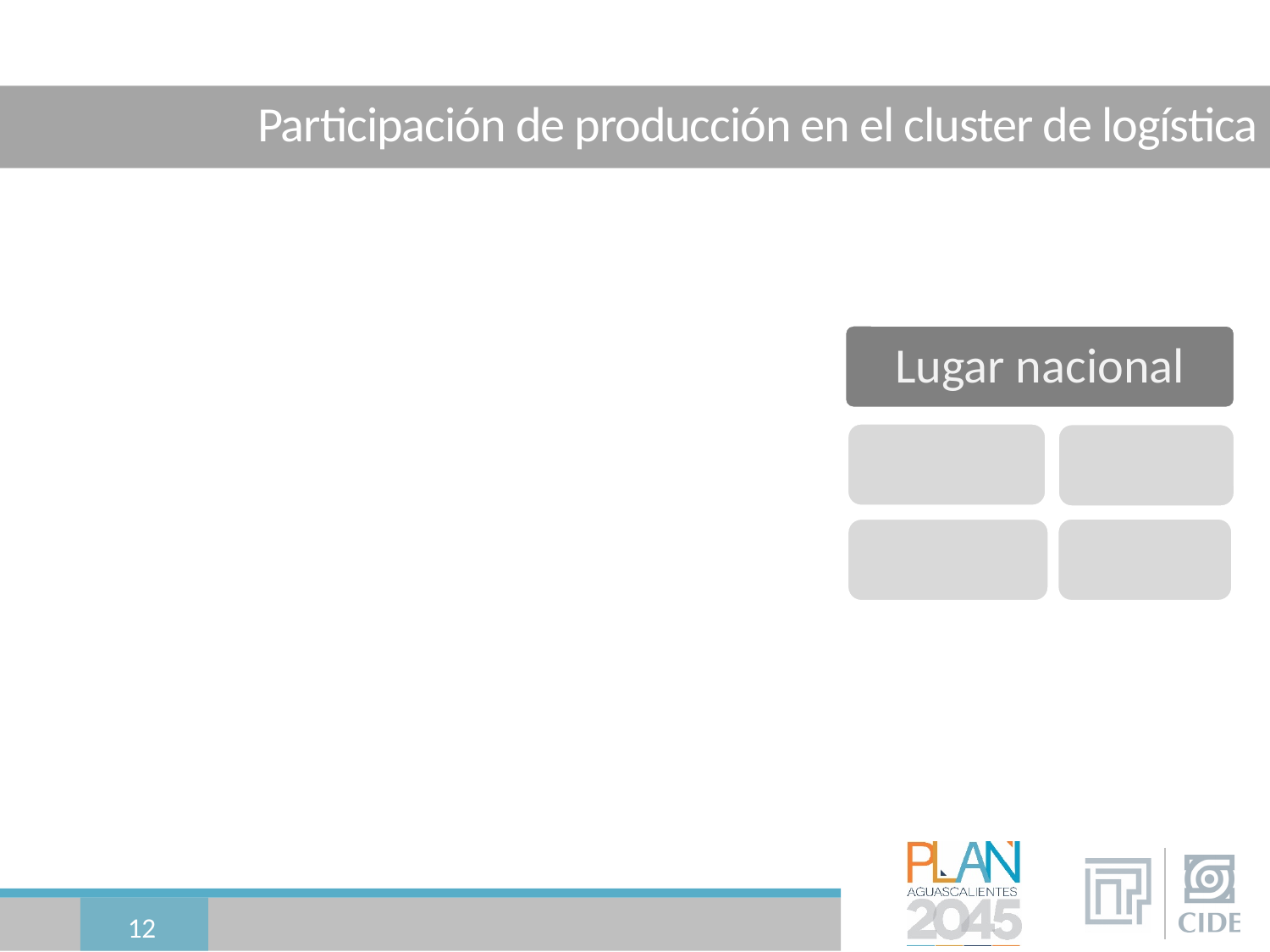

# Participación de producción en el cluster de logística

12